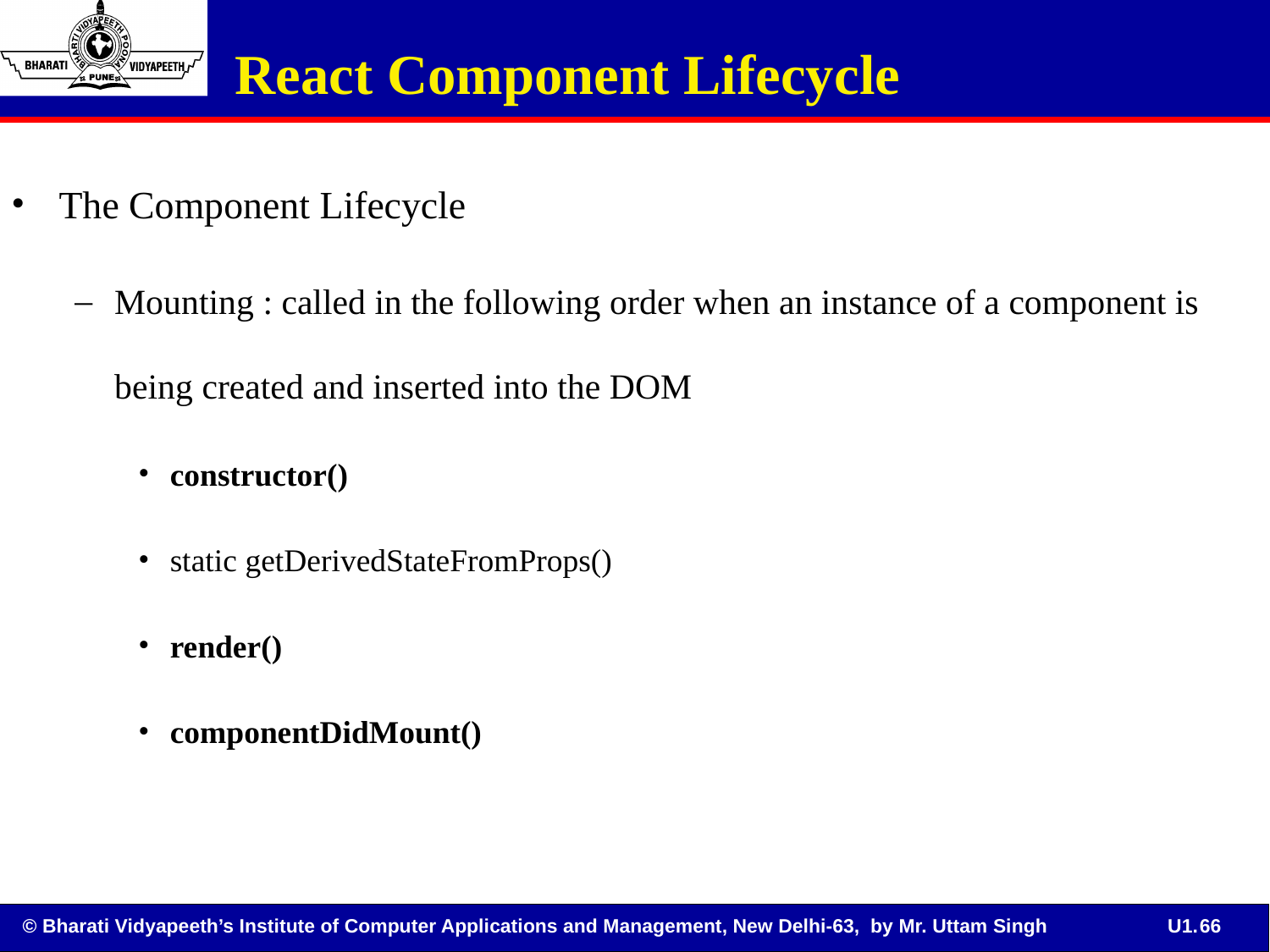

React Component Lifecycle
The Component Lifecycle
Mounting : called in the following order when an instance of a component is being created and inserted into the DOM
constructor()
static getDerivedStateFromProps()
render()
componentDidMount()